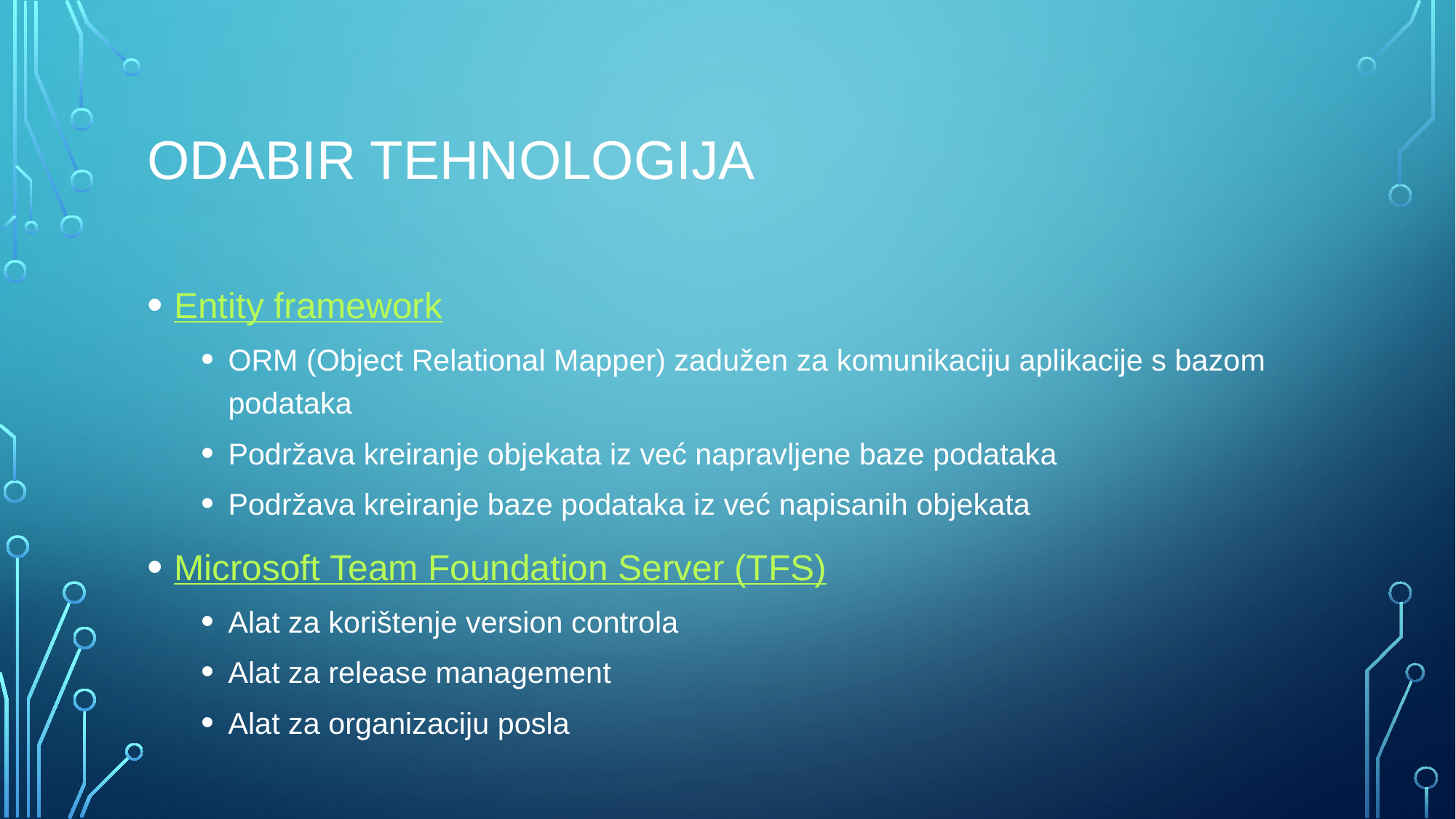

# Odabir tehnologija
Entity framework
ORM (Object Relational Mapper) zadužen za komunikaciju aplikacije s bazom podataka
Podržava kreiranje objekata iz već napravljene baze podataka
Podržava kreiranje baze podataka iz već napisanih objekata
Microsoft Team Foundation Server (TFS)
Alat za korištenje version controla
Alat za release management
Alat za organizaciju posla